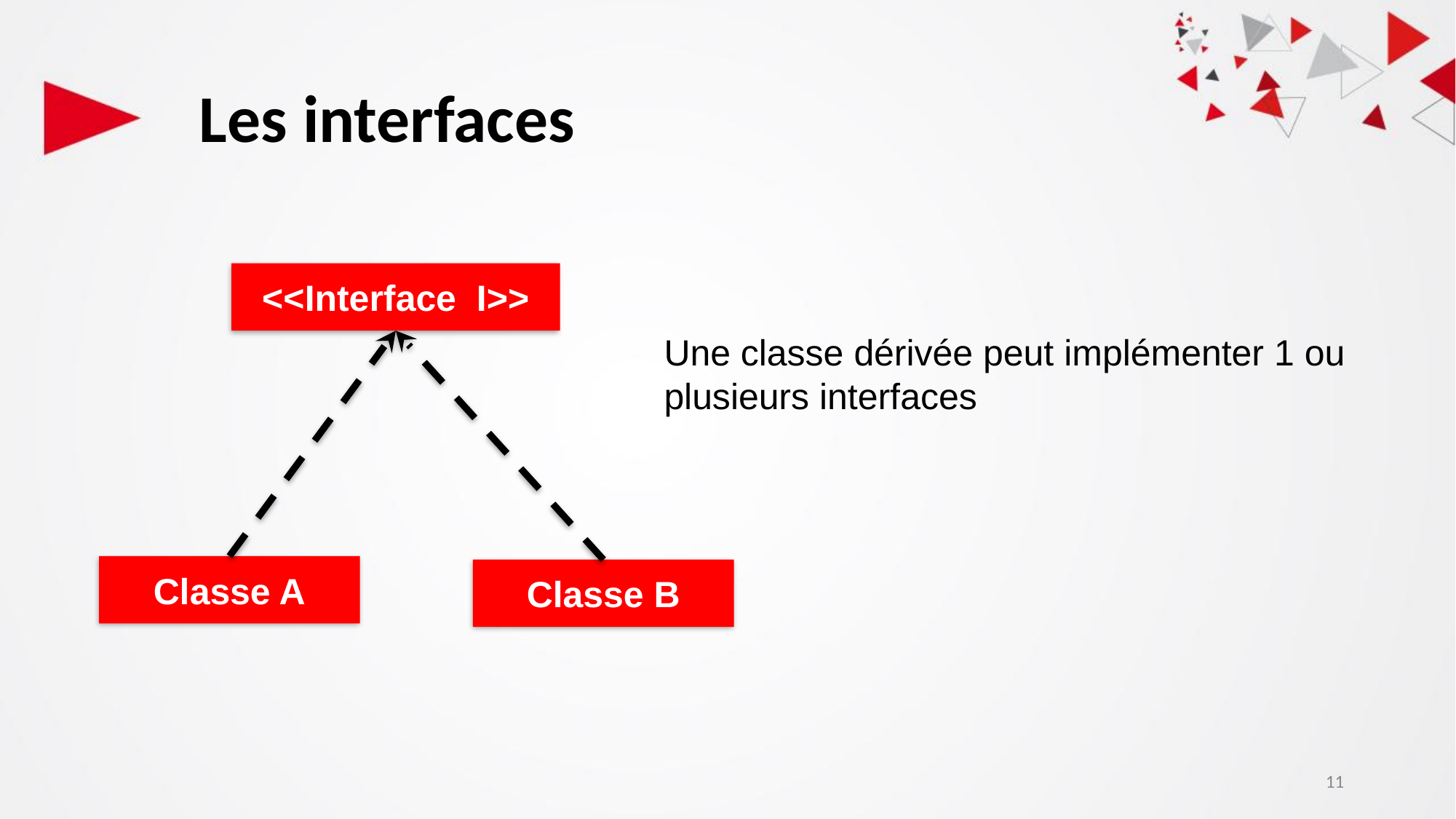

# Les interfaces
<<Interface  I>>
Une classe dérivée peut implémenter 1 ou plusieurs interfaces

Classe A
Classe B
11